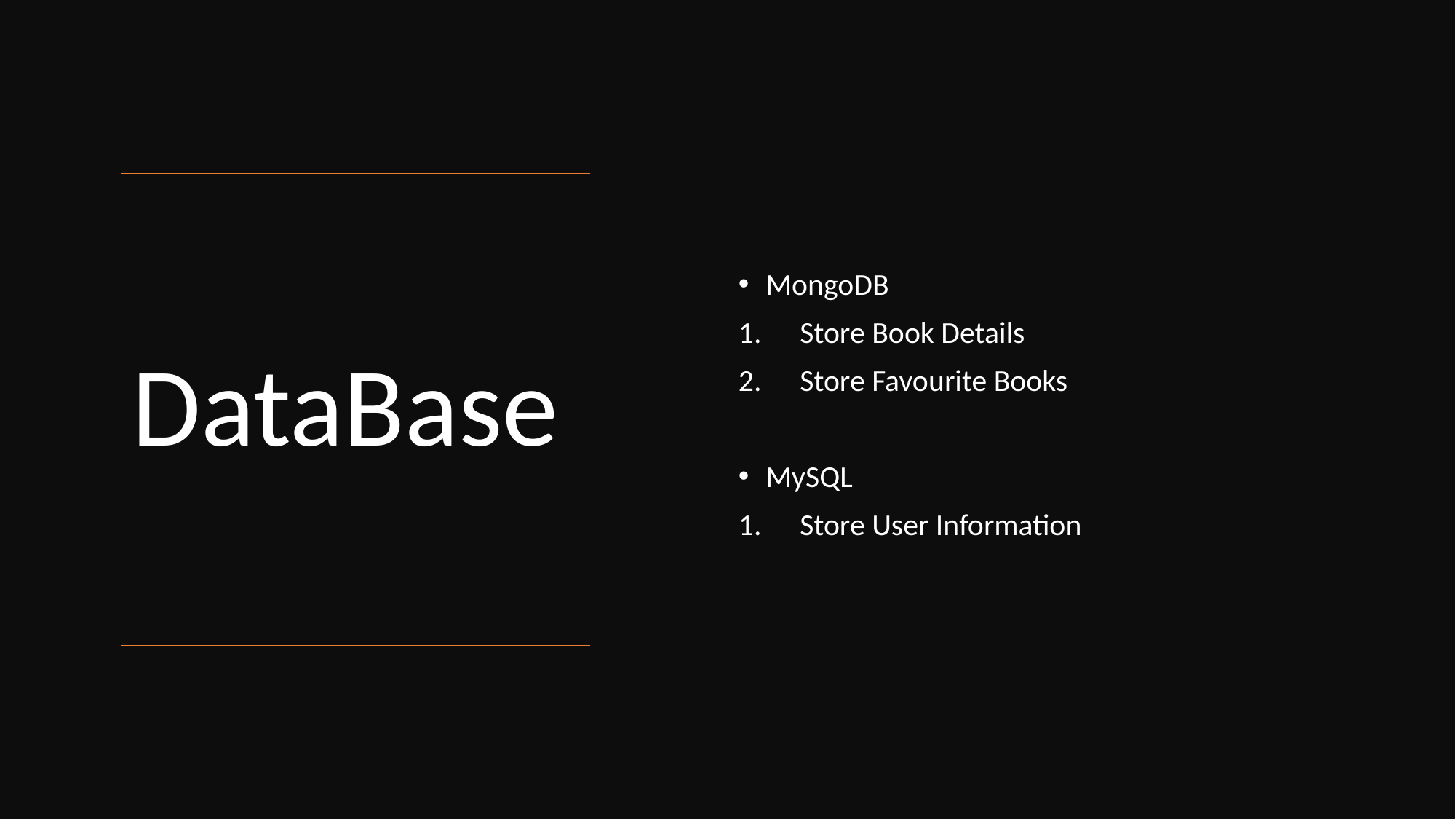

MongoDB
Store Book Details
Store Favourite Books

MySQL
Store User Information
# DataBase
5